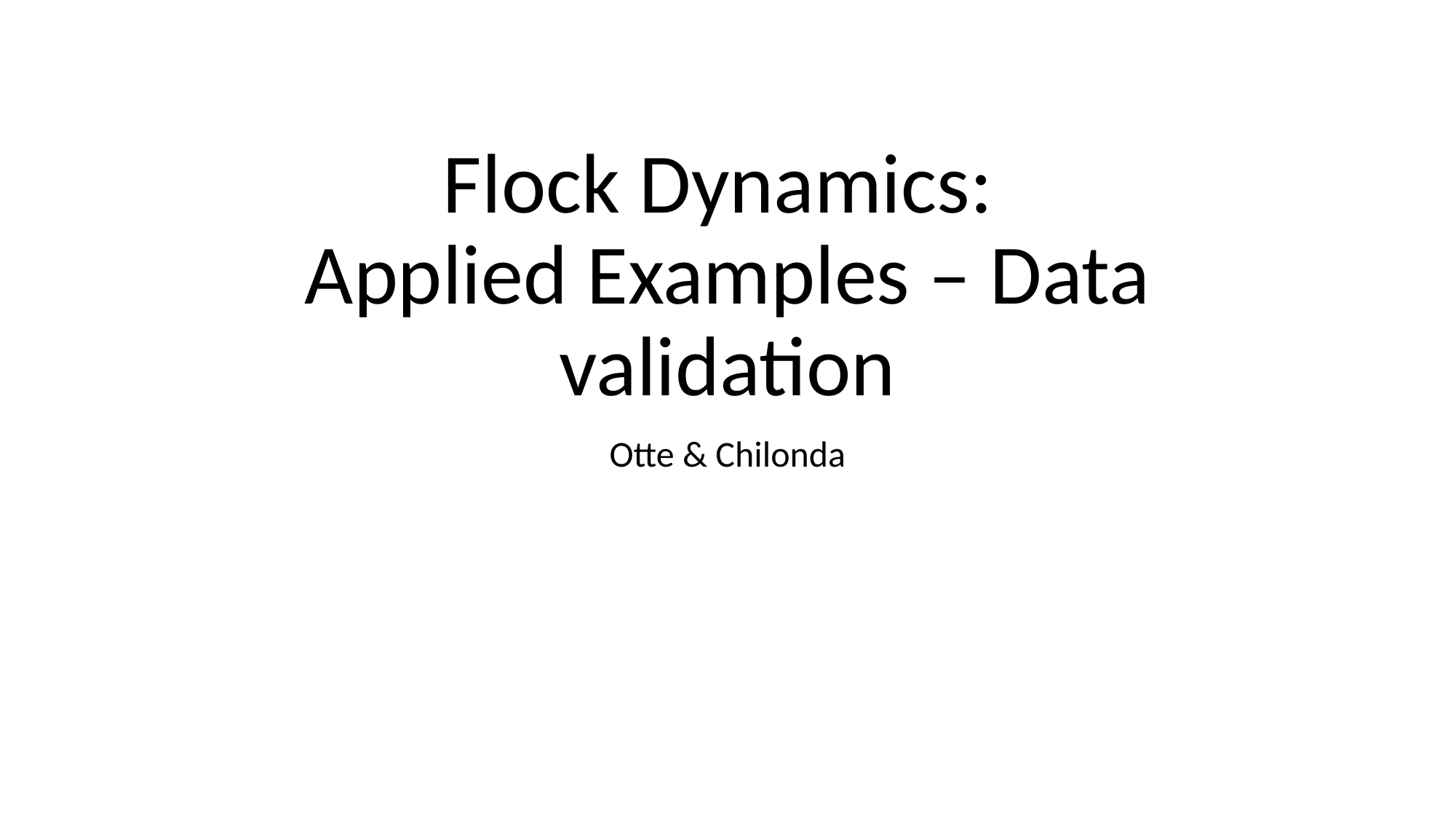

# Flock Dynamics: Applied Examples – Data validation
Otte & Chilonda